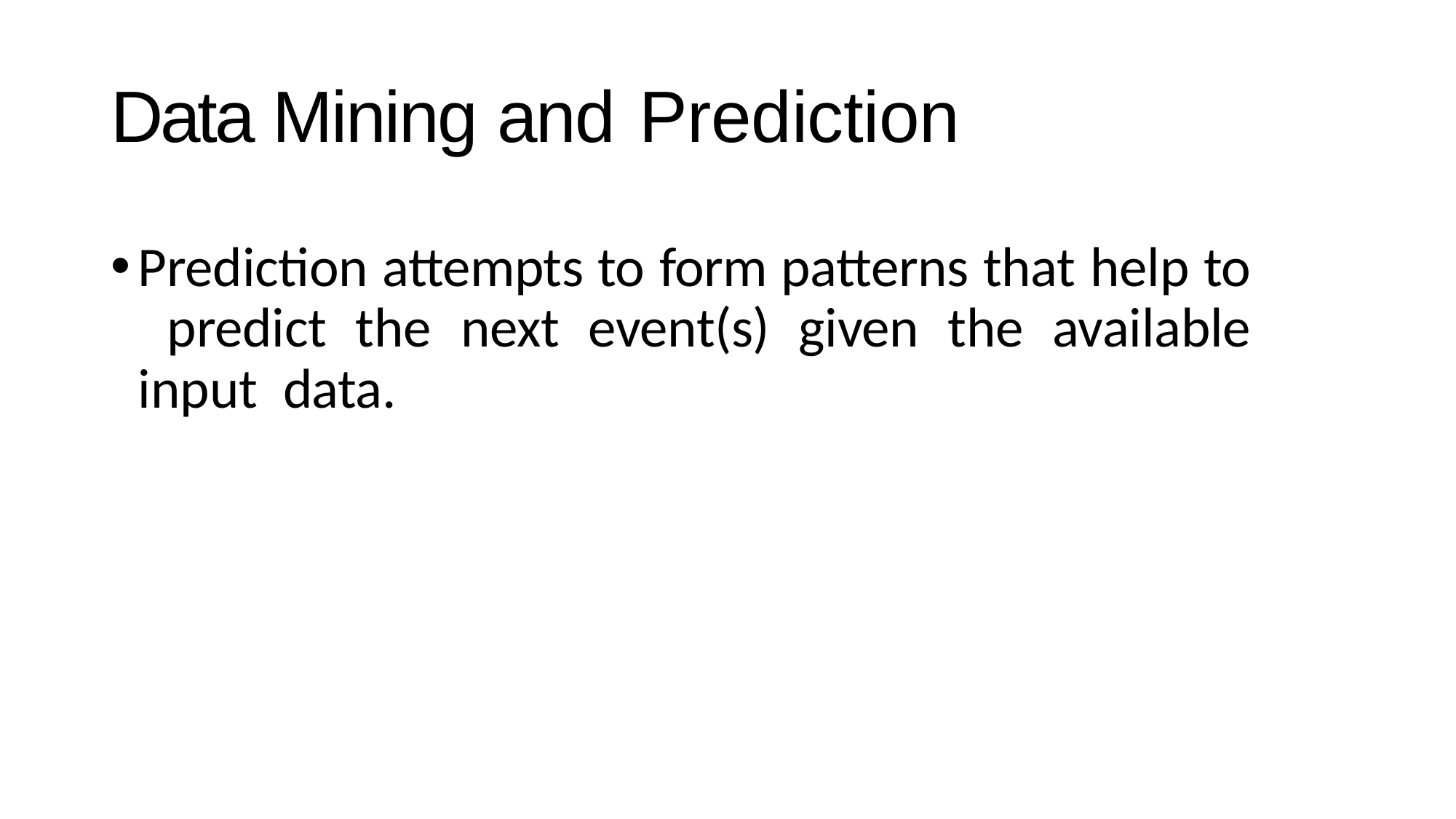

# Data Mining and Prediction
Prediction attempts to form patterns that help to  predict the next event(s) given the available input  data.